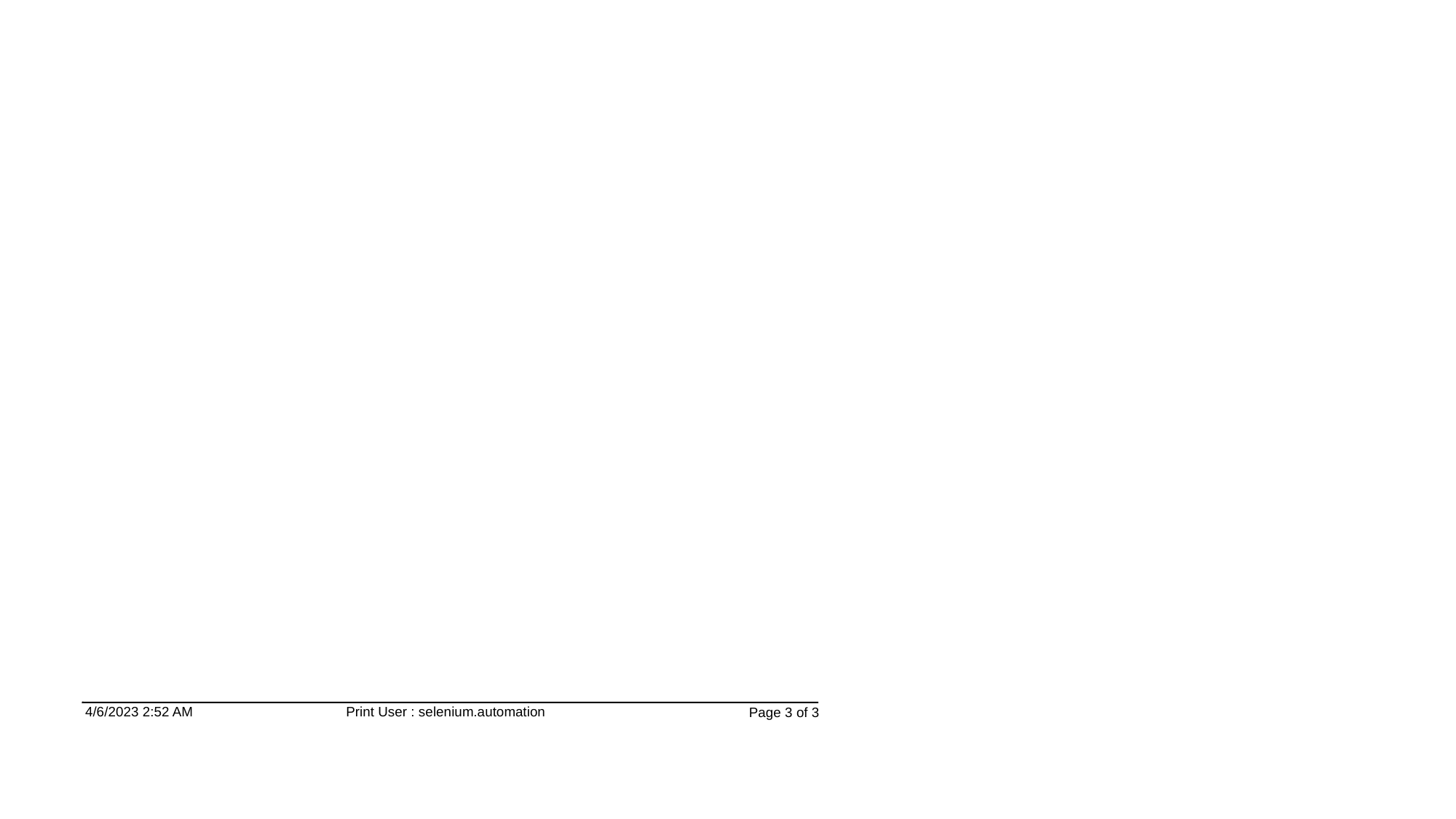

4/6/2023 2:52 AM
Print User : selenium.automation
Page 3 of 3